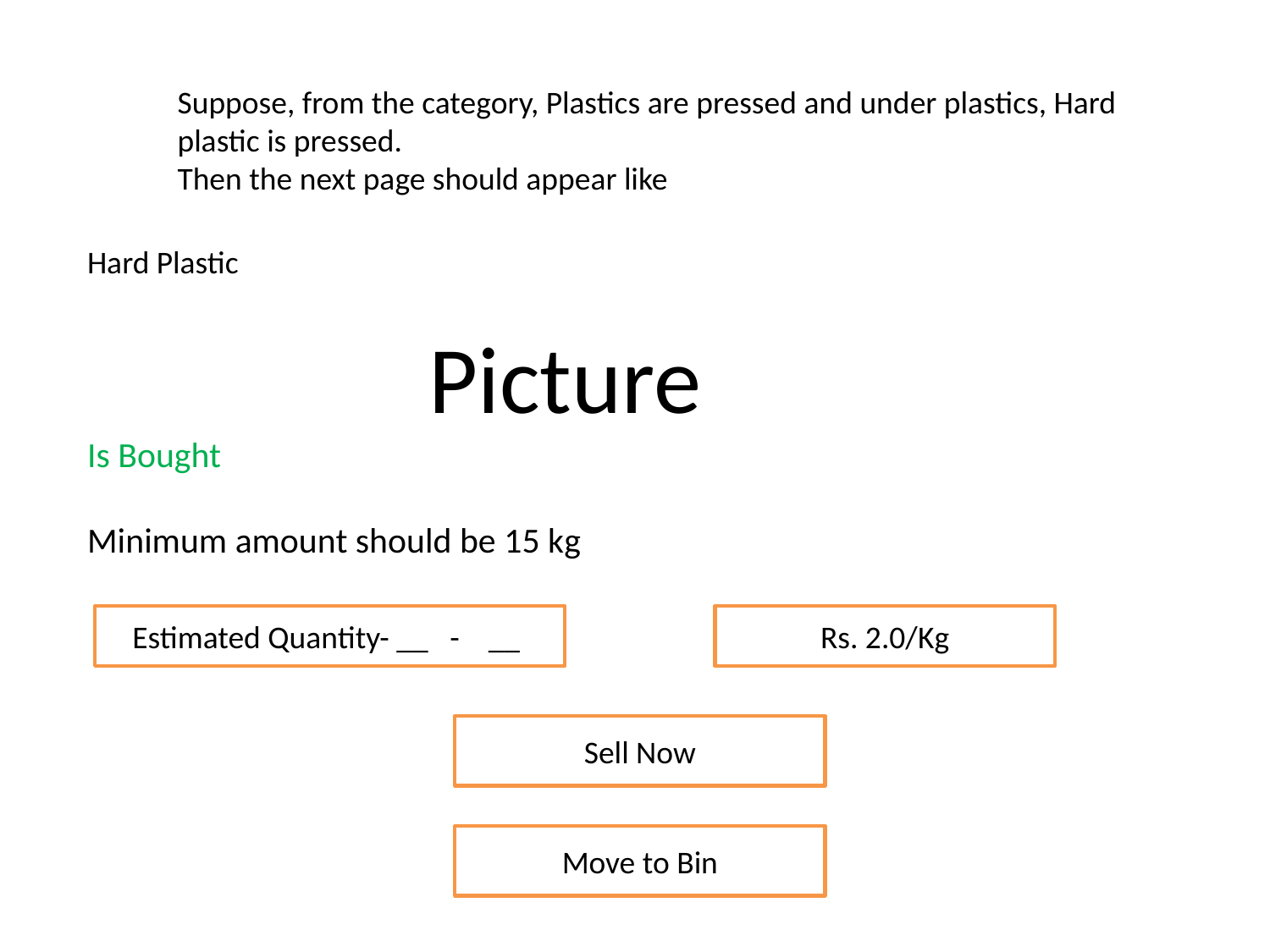

Suppose, from the category, Plastics are pressed and under plastics, Hard plastic is pressed.
Then the next page should appear like

Hard Plastic

Picture
Is Bought

Minimum amount should be 15 kg

Estimated Quantity- __   -    __
Rs. 2.0/Kg
Sell Now
Move to Bin